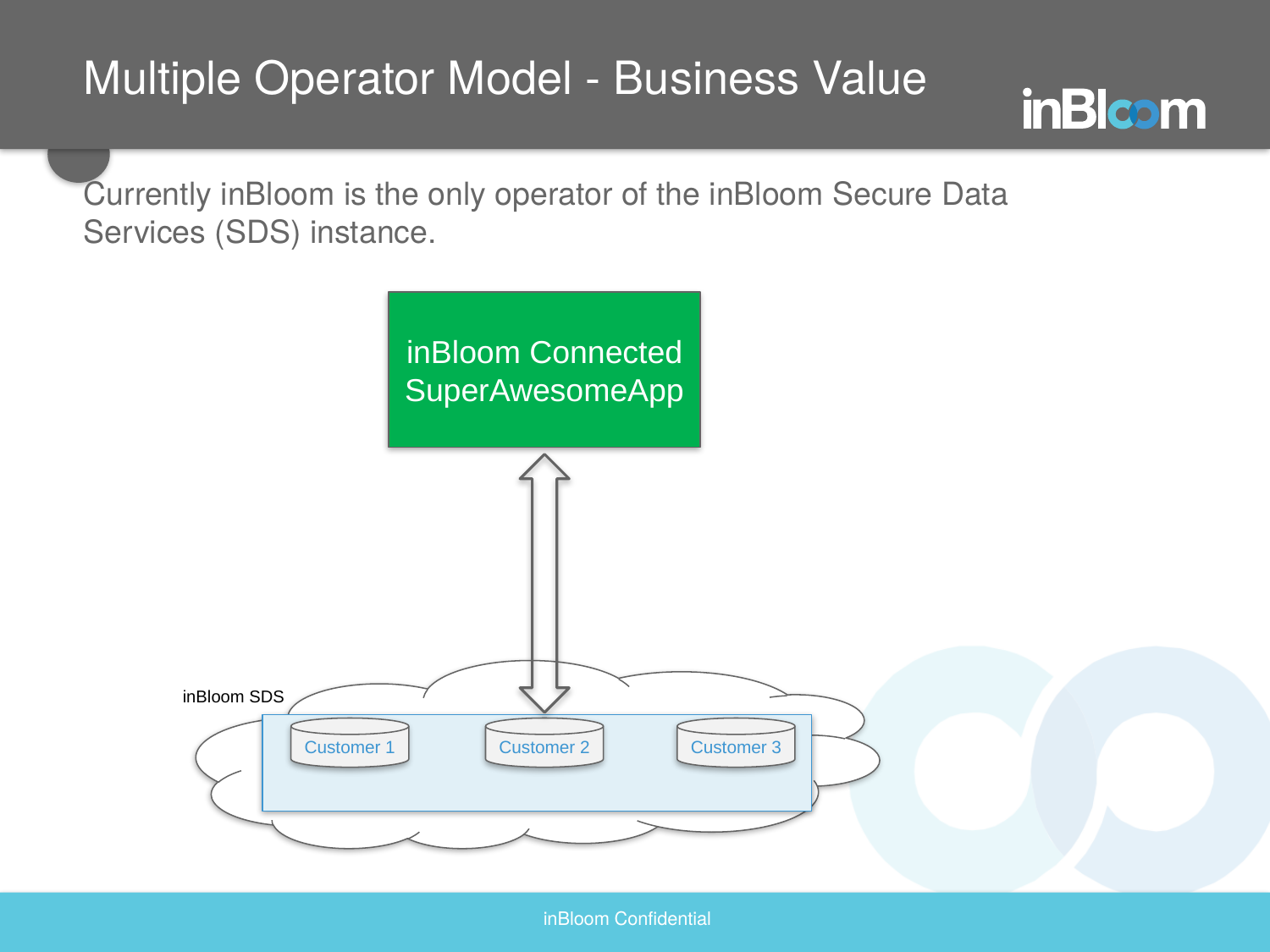

Multiple Operator Model - Business Value

Currently inBloom is the only operator of the inBloom Secure Data Services (SDS) instance.

inBloom Connected
SuperAwesomeApp

inBloom SDS

Customer 2
Customer 3
Customer 1